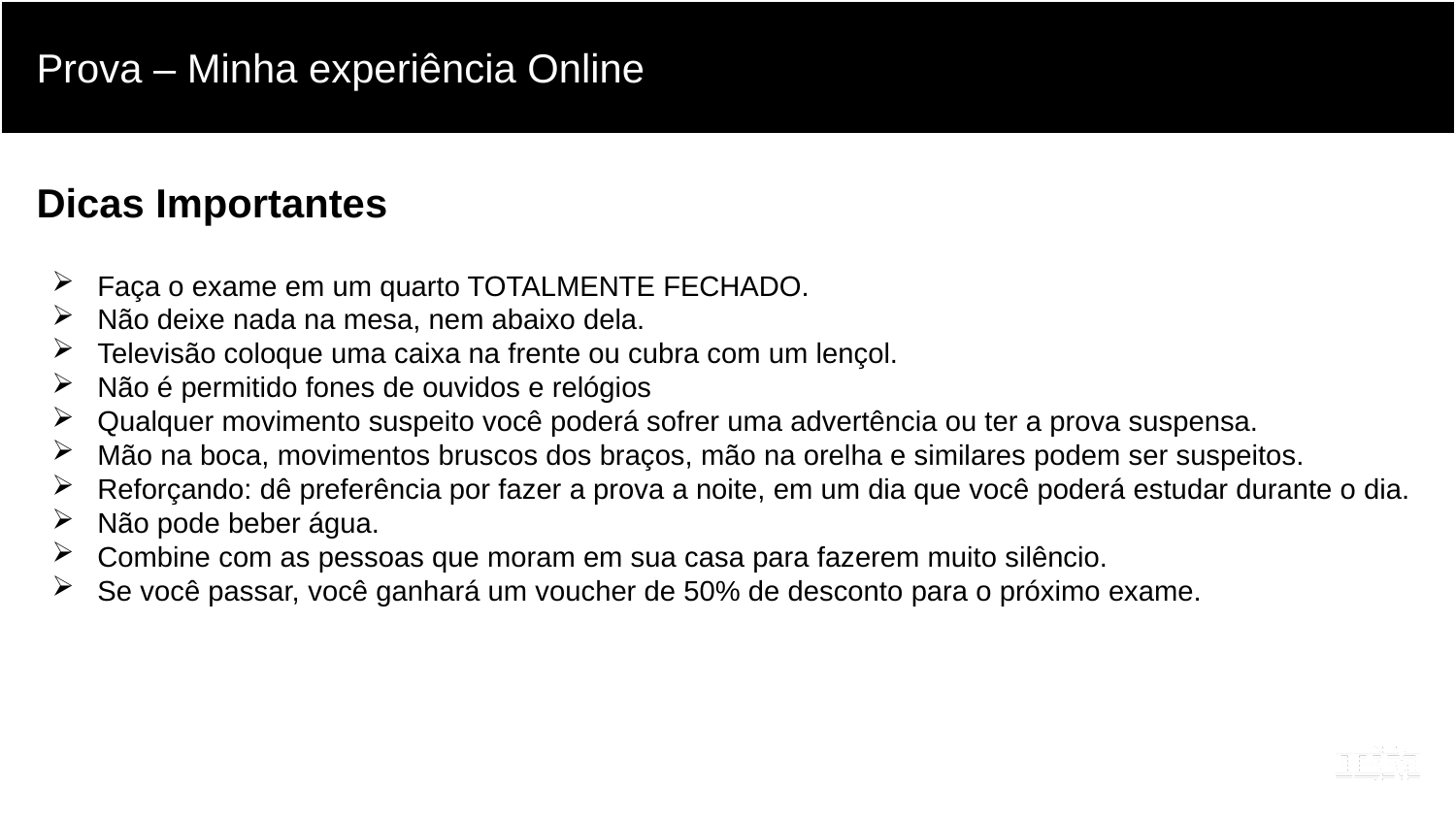

Prova – Minha experiência Online
Dicas Importantes
Faça o exame em um quarto TOTALMENTE FECHADO.
Não deixe nada na mesa, nem abaixo dela.
Televisão coloque uma caixa na frente ou cubra com um lençol.
Não é permitido fones de ouvidos e relógios
Qualquer movimento suspeito você poderá sofrer uma advertência ou ter a prova suspensa.
Mão na boca, movimentos bruscos dos braços, mão na orelha e similares podem ser suspeitos.
Reforçando: dê preferência por fazer a prova a noite, em um dia que você poderá estudar durante o dia.
Não pode beber água.
Combine com as pessoas que moram em sua casa para fazerem muito silêncio.
Se você passar, você ganhará um voucher de 50% de desconto para o próximo exame.